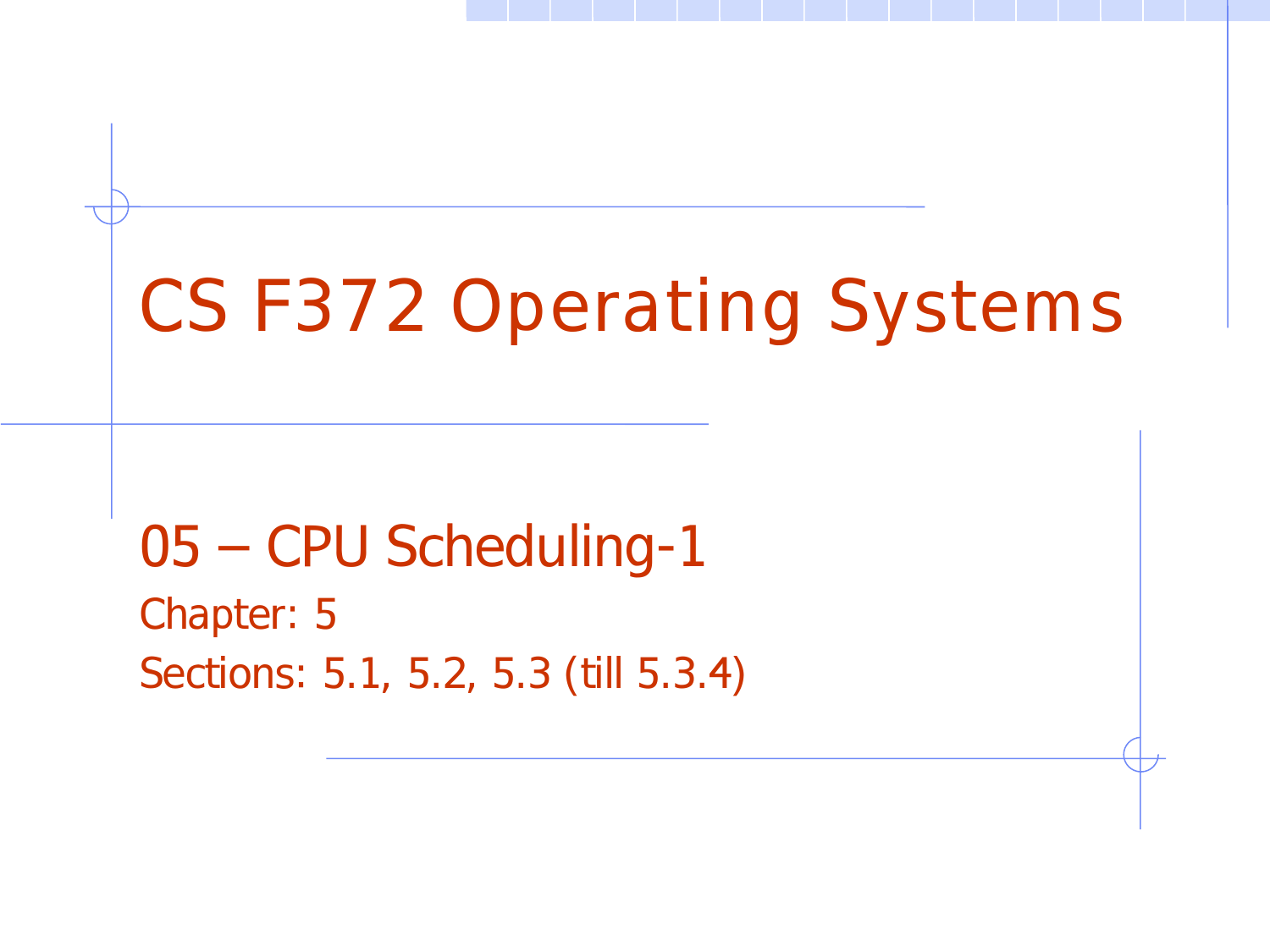

# CS F372 Operating Systems
05 – CPU Scheduling-1
Chapter: 5
Sections: 5.1, 5.2, 5.3 (till 5.3.4)